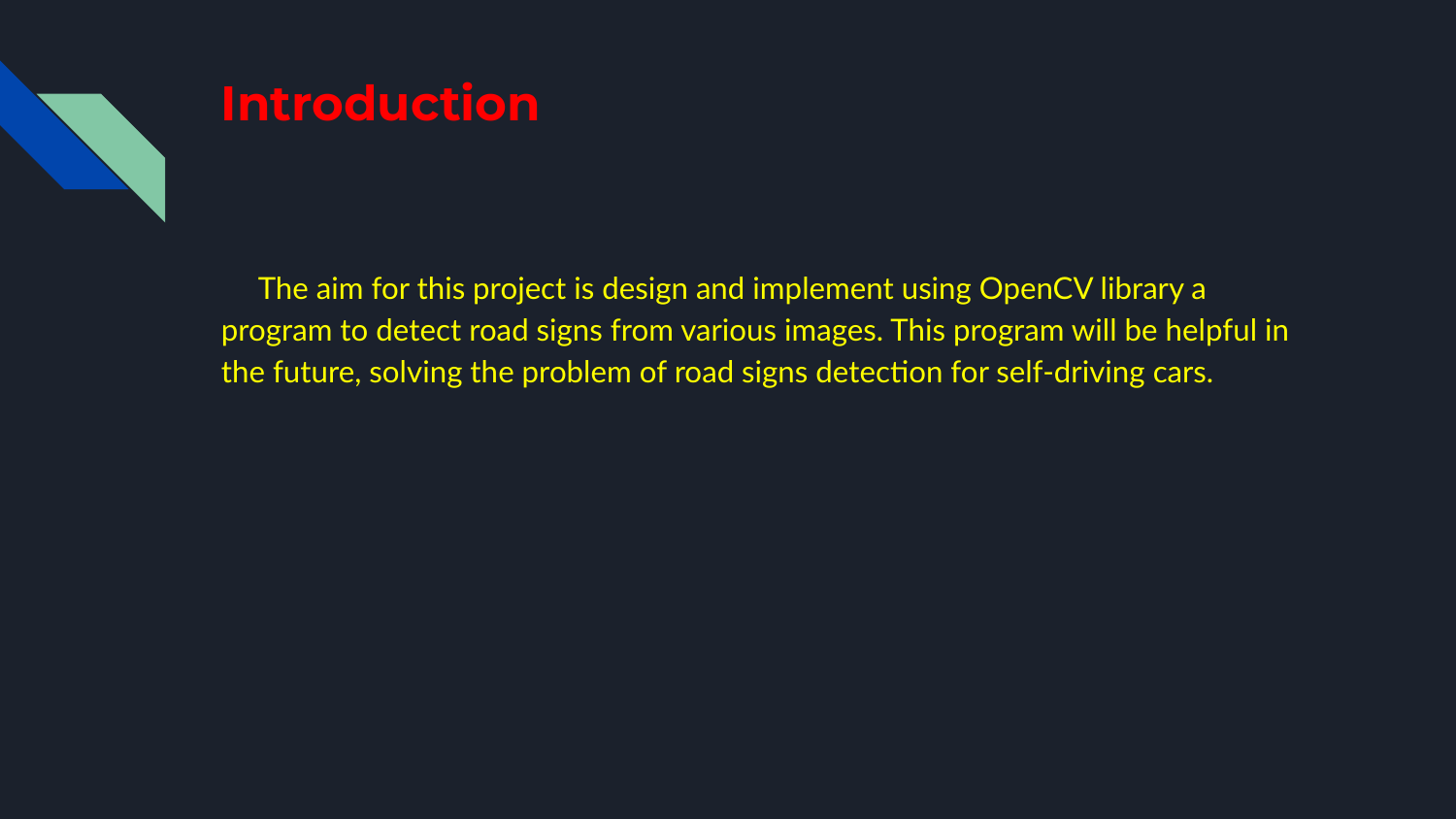

# Introduction
     The aim for this project is design and implement using OpenCV library a program to detect road signs from various images. This program will be helpful in the future, solving the problem of road signs detection for self-driving cars.